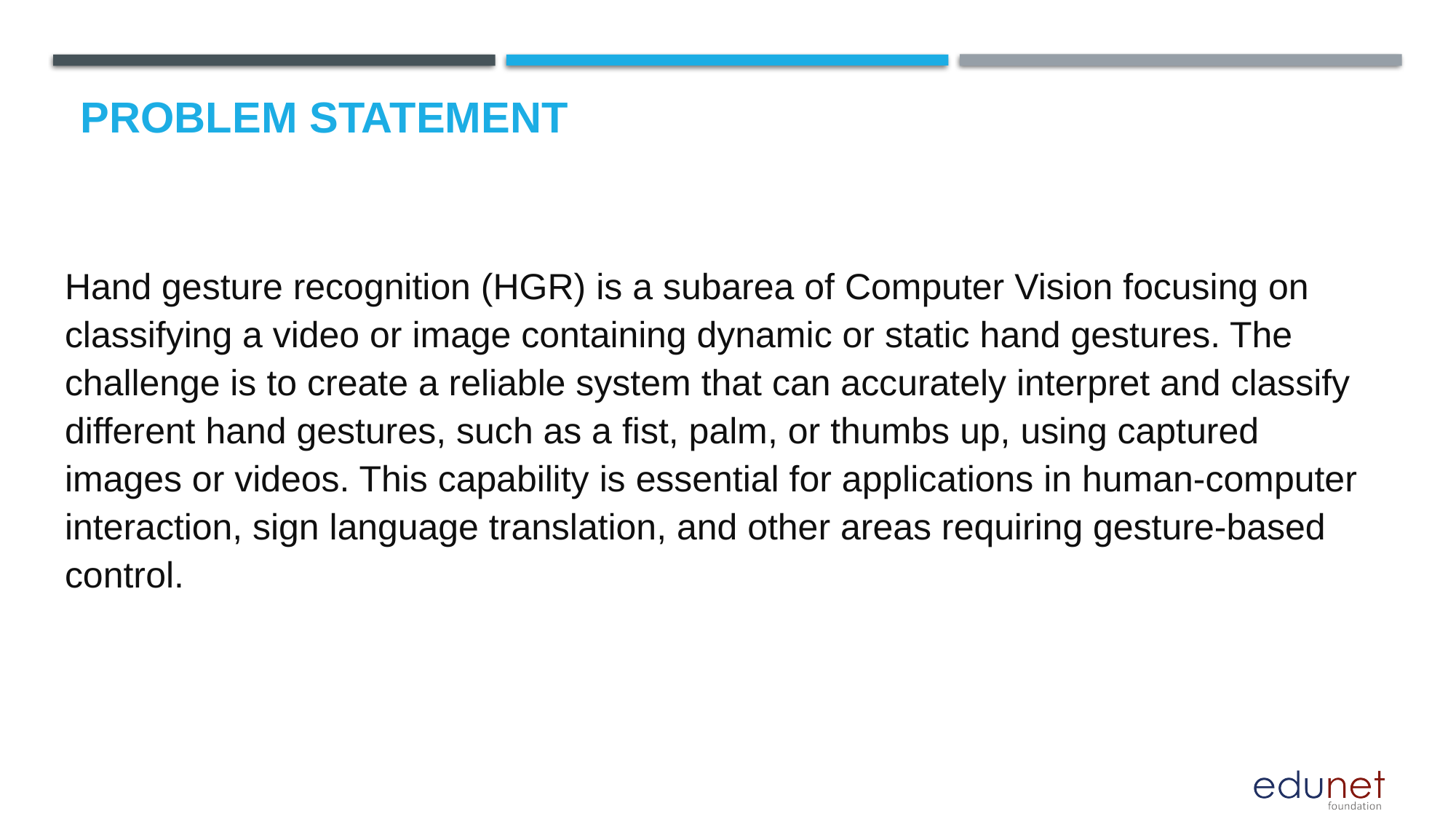

# Problem Statement
Hand gesture recognition (HGR) is a subarea of Computer Vision focusing on classifying a video or image containing dynamic or static hand gestures. The challenge is to create a reliable system that can accurately interpret and classify different hand gestures, such as a fist, palm, or thumbs up, using captured images or videos. This capability is essential for applications in human-computer interaction, sign language translation, and other areas requiring gesture-based control.